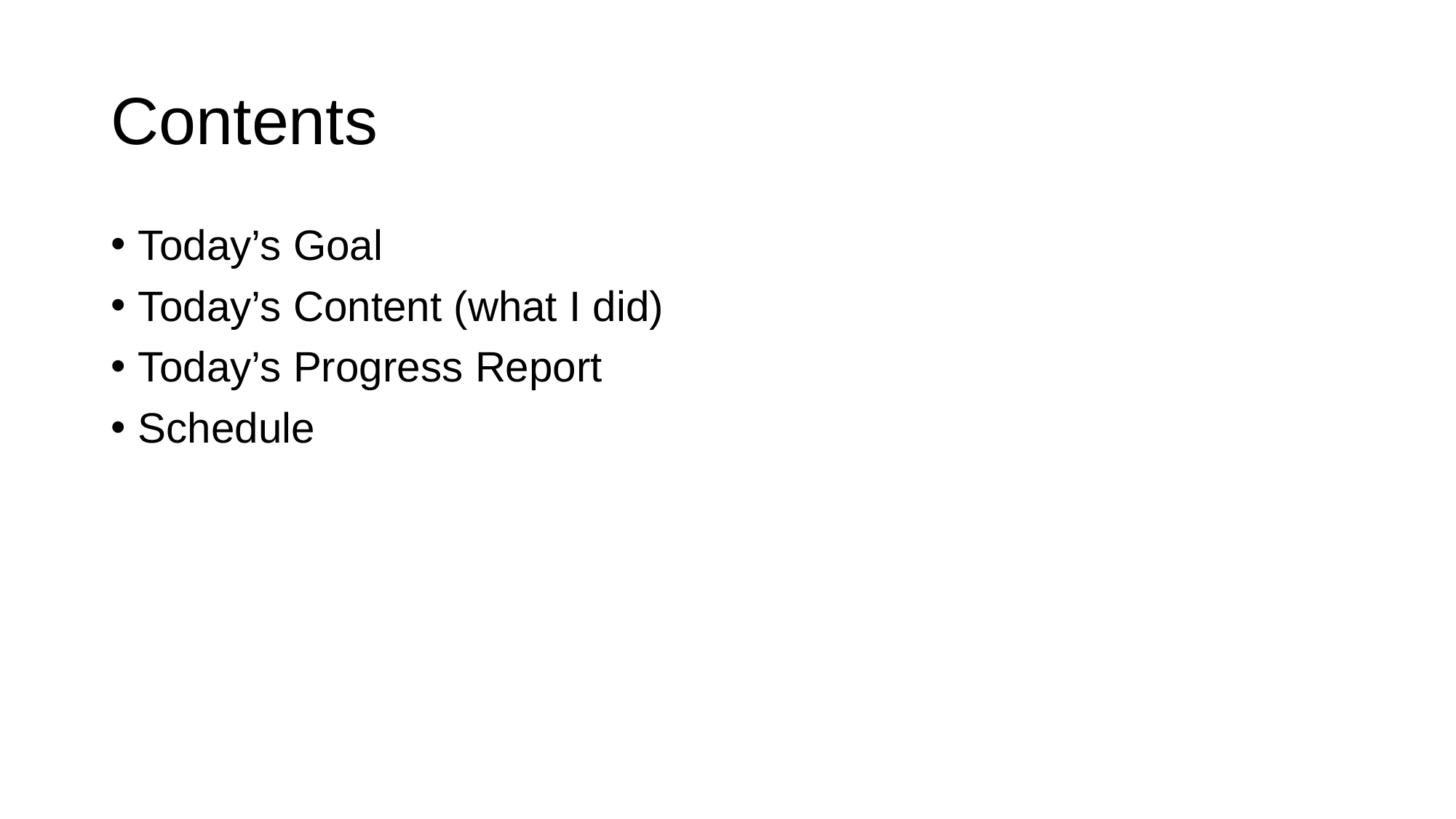

# Contents
Today’s Goal
Today’s Content (what I did)
Today’s Progress Report
Schedule